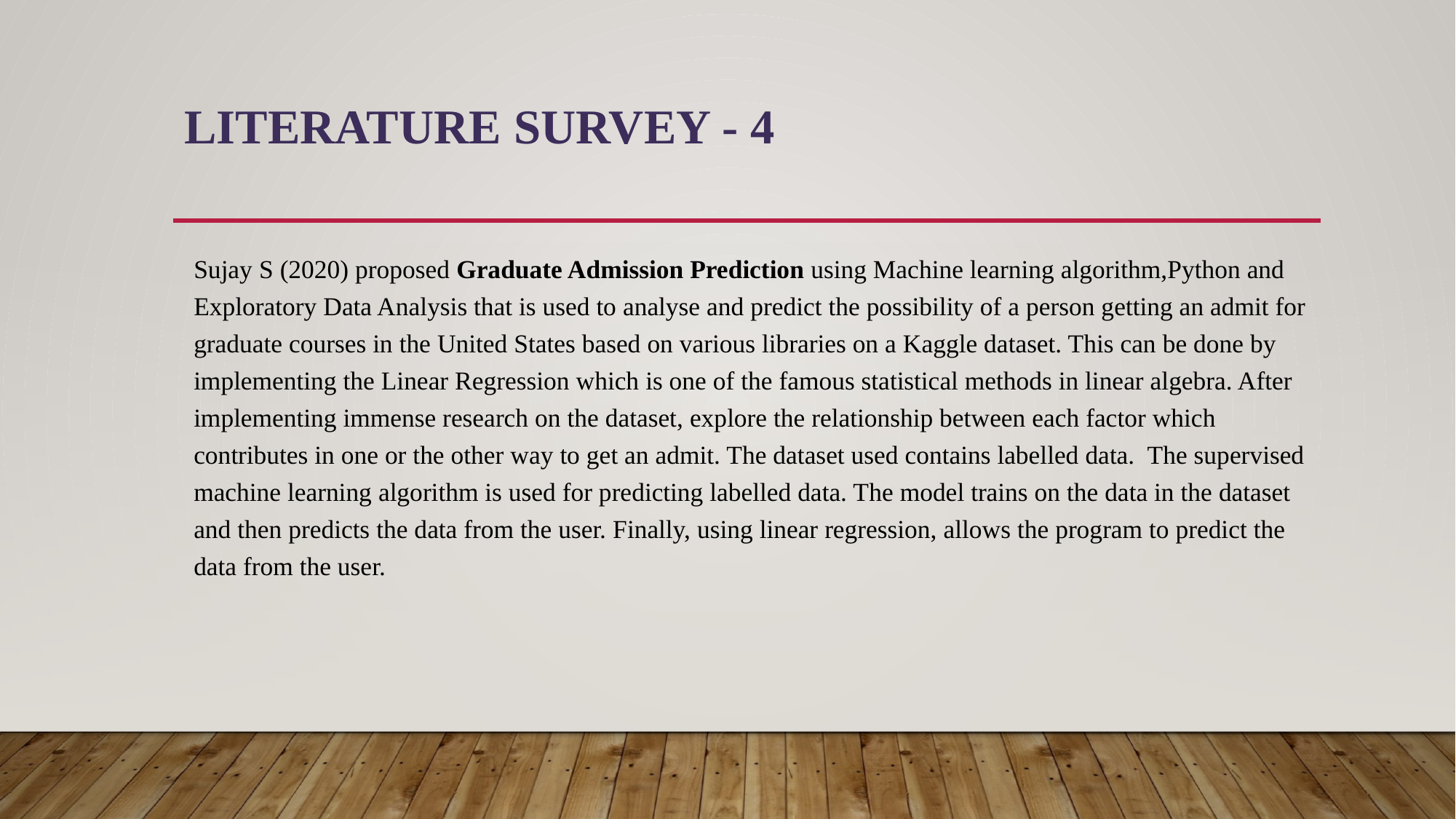

# LITERATURE SURVEY - 4
Sujay S (2020) proposed Graduate Admission Prediction using Machine learning algorithm,Python and Exploratory Data Analysis that is used to analyse and predict the possibility of a person getting an admit for graduate courses in the United States based on various libraries on a Kaggle dataset. This can be done by implementing the Linear Regression which is one of the famous statistical methods in linear algebra. After implementing immense research on the dataset, explore the relationship between each factor which contributes in one or the other way to get an admit. The dataset used contains labelled data.  The supervised machine learning algorithm is used for predicting labelled data. The model trains on the data in the dataset and then predicts the data from the user. Finally, using linear regression, allows the program to predict the data from the user.